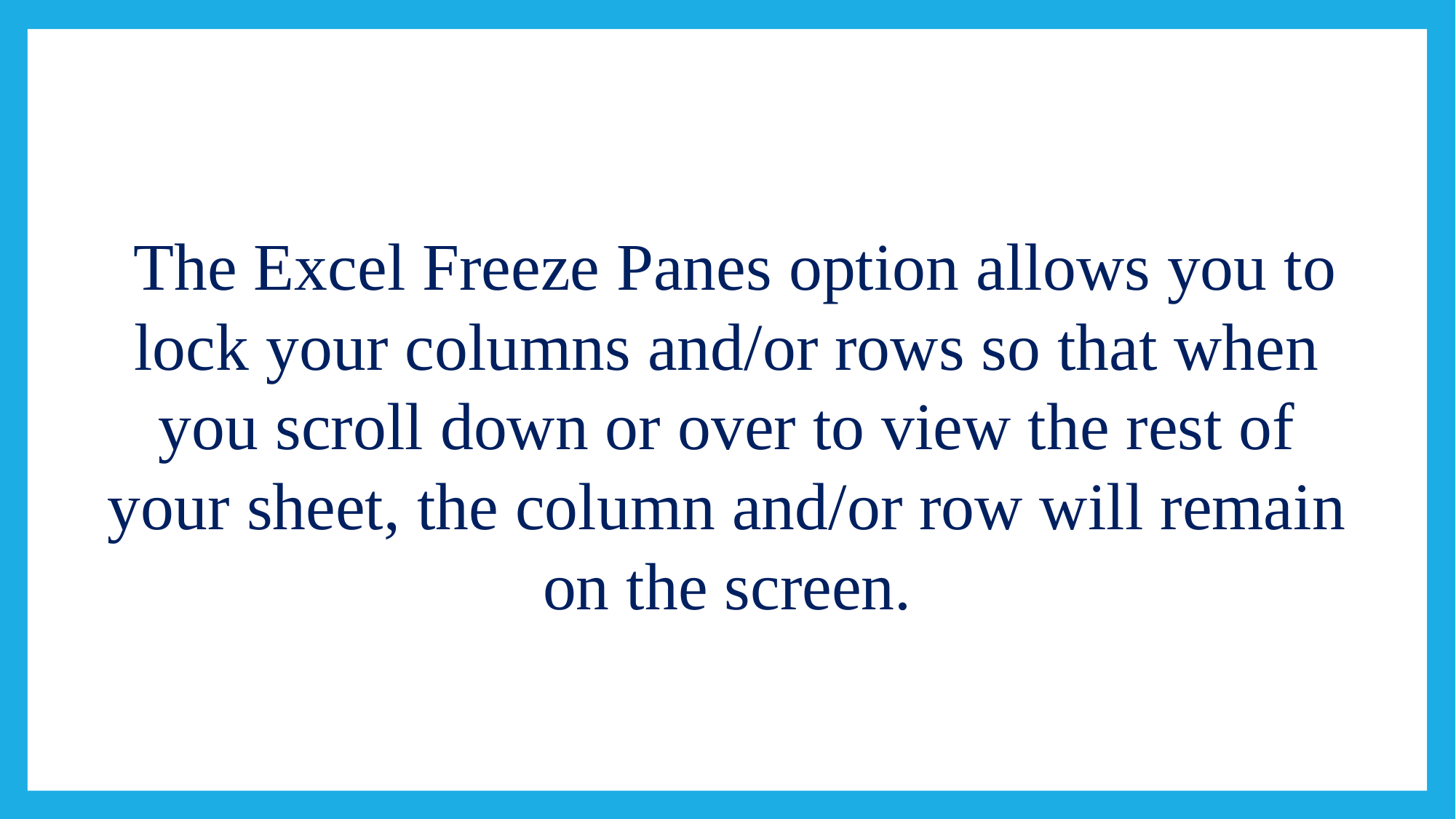

#
 The Excel Freeze Panes option allows you to lock your columns and/or rows so that when you scroll down or over to view the rest of your sheet, the column and/or row will remain on the screen.